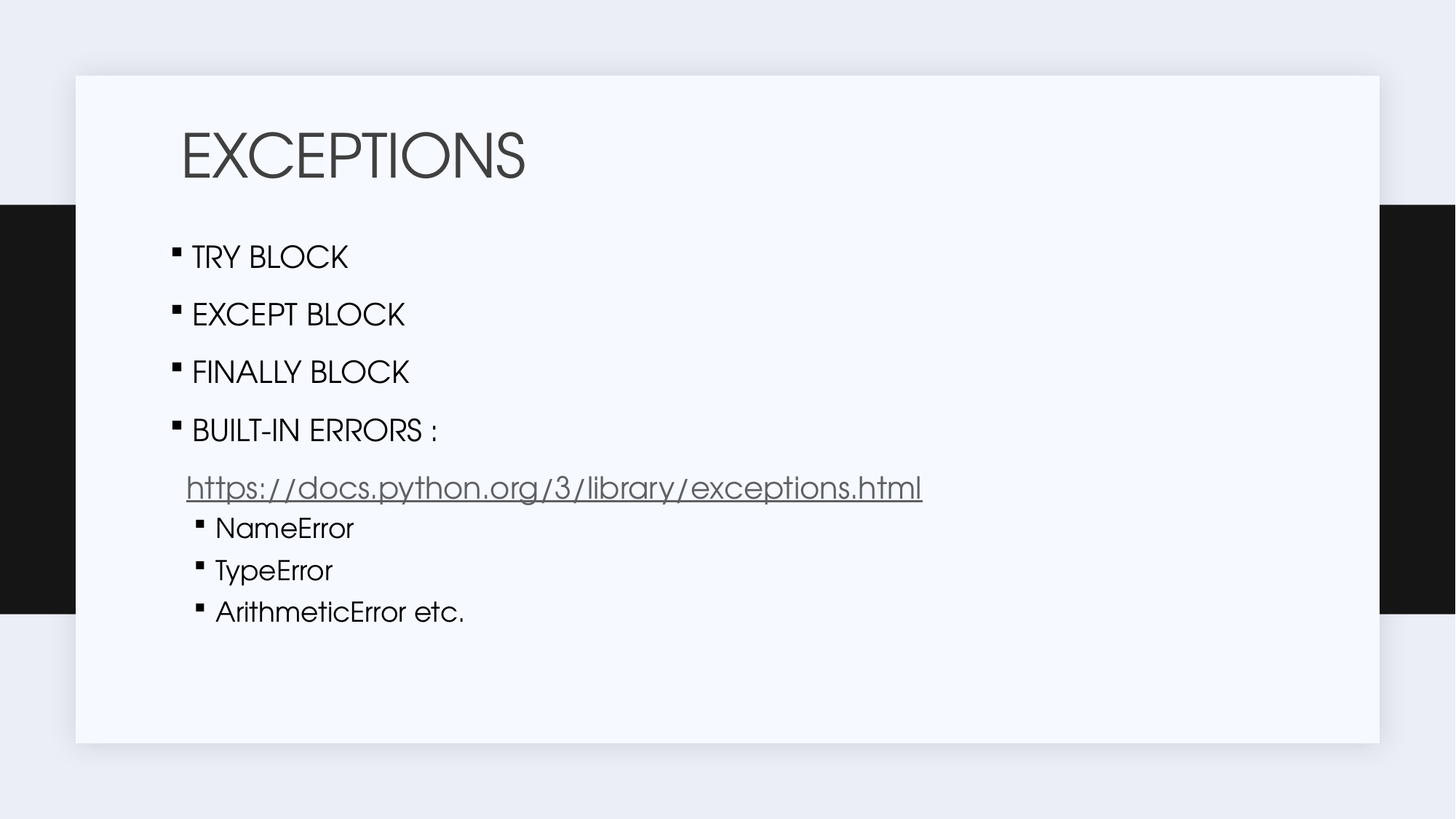

# EXCEPTIONS
 TRY BLOCK
 EXCEPT BLOCK
 FINALLY BLOCK
 BUILT-IN ERRORS :
  https://docs.python.org/3/library/exceptions.html
NameError
TypeError
ArithmeticError etc.